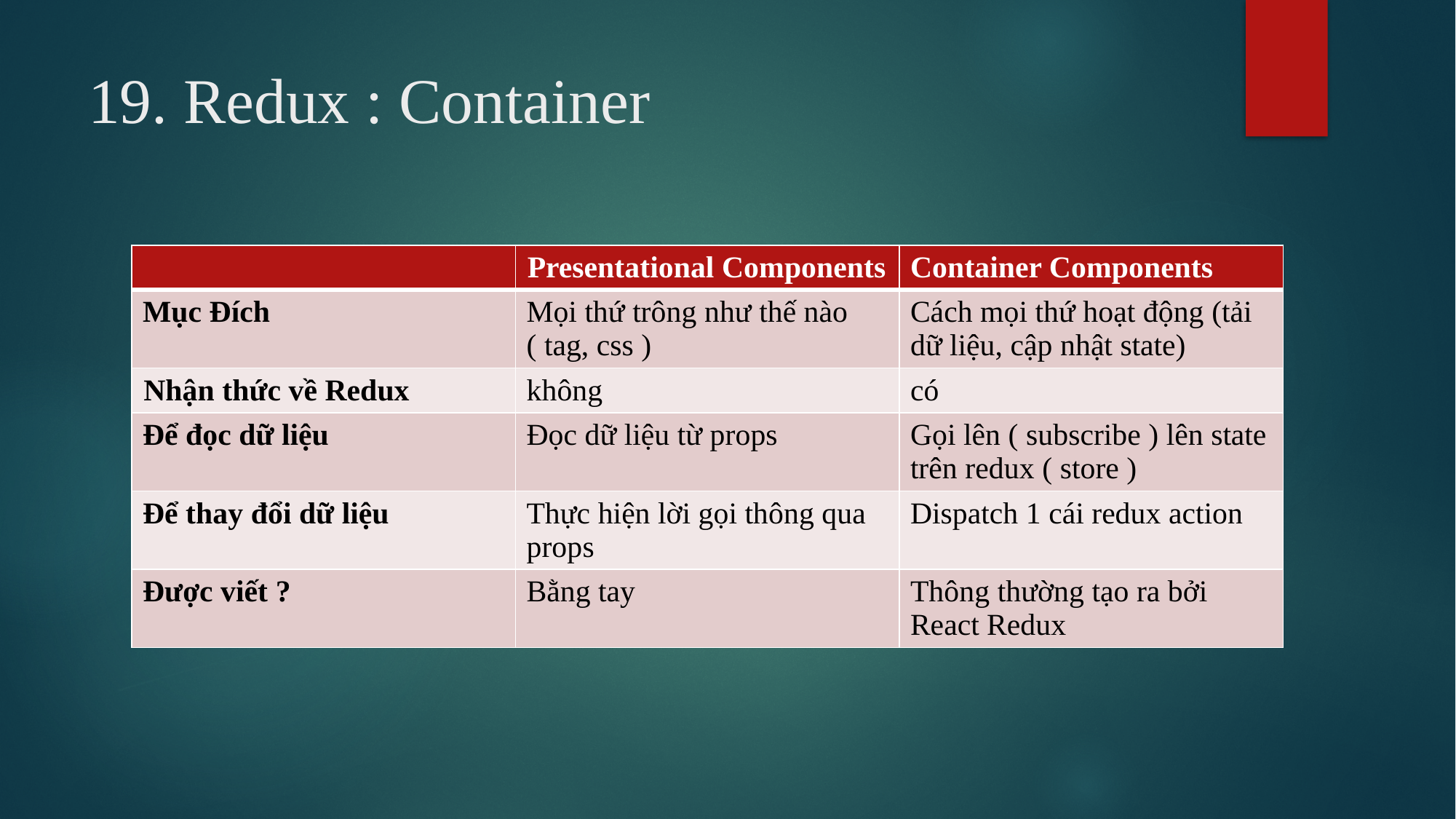

# 19. Redux : Container
|  | Presentational Components | Container Components |
| --- | --- | --- |
| Mục Đích | Mọi thứ trông như thế nào ( tag, css ) | Cách mọi thứ hoạt động (tải dữ liệu, cập nhật state) |
| Nhận thức về Redux | không | có |
| Để đọc dữ liệu | Đọc dữ liệu từ props | Gọi lên ( subscribe ) lên state trên redux ( store ) |
| Để thay đổi dữ liệu | Thực hiện lời gọi thông qua props | Dispatch 1 cái redux action |
| Được viết ? | Bằng tay | Thông thường tạo ra bởi React Redux |